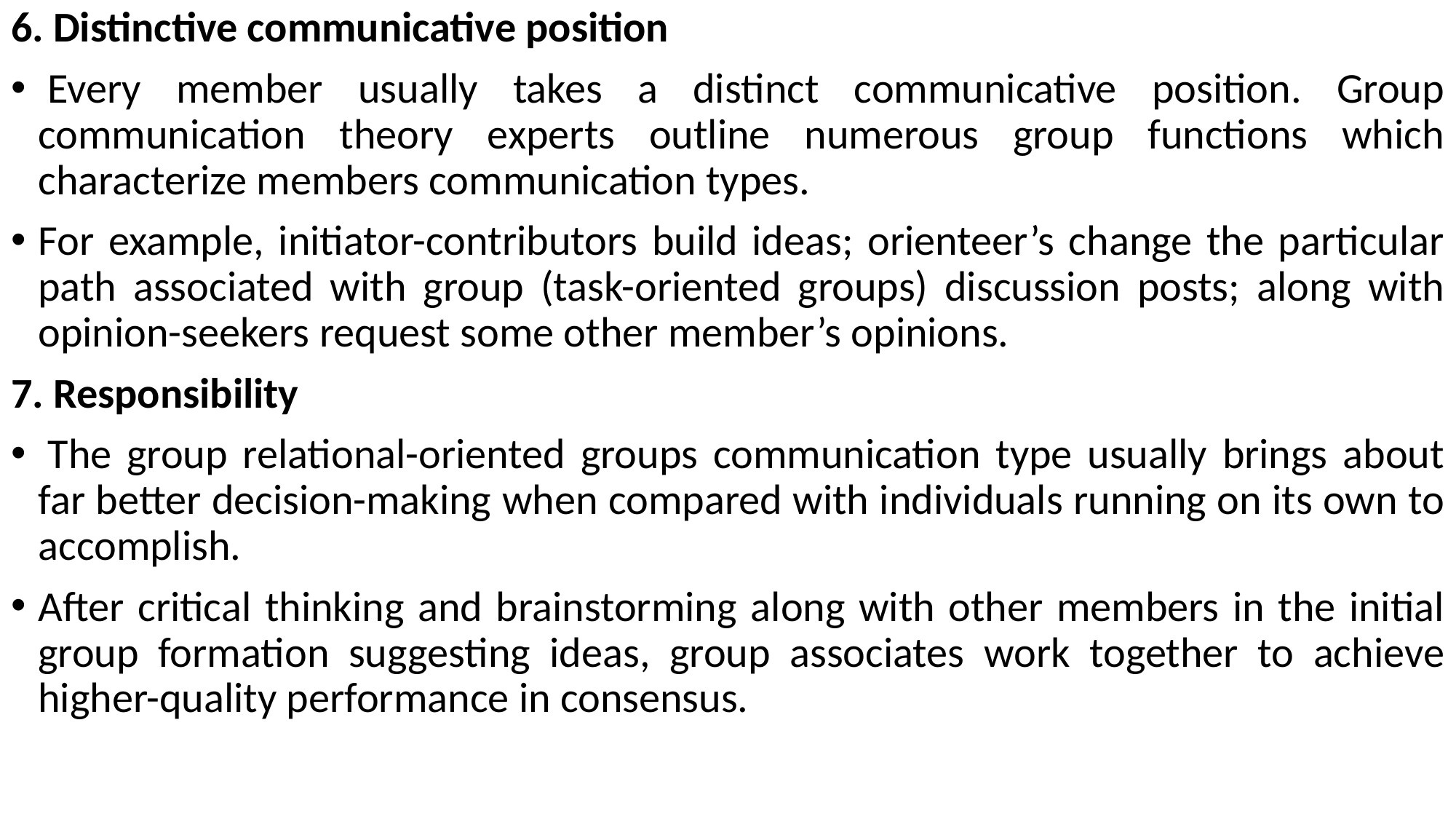

6. Distinctive communicative position
 Every member usually takes a distinct communicative position. Group communication theory experts outline numerous group functions which characterize members communication types.
For example, initiator-contributors build ideas; orienteer’s change the particular path associated with group (task-oriented groups) discussion posts; along with opinion-seekers request some other member’s opinions.
7. Responsibility
 The group relational-oriented groups communication type usually brings about far better decision-making when compared with individuals running on its own to accomplish.
After critical thinking and brainstorming along with other members in the initial group formation suggesting ideas, group associates work together to achieve higher-quality performance in consensus.